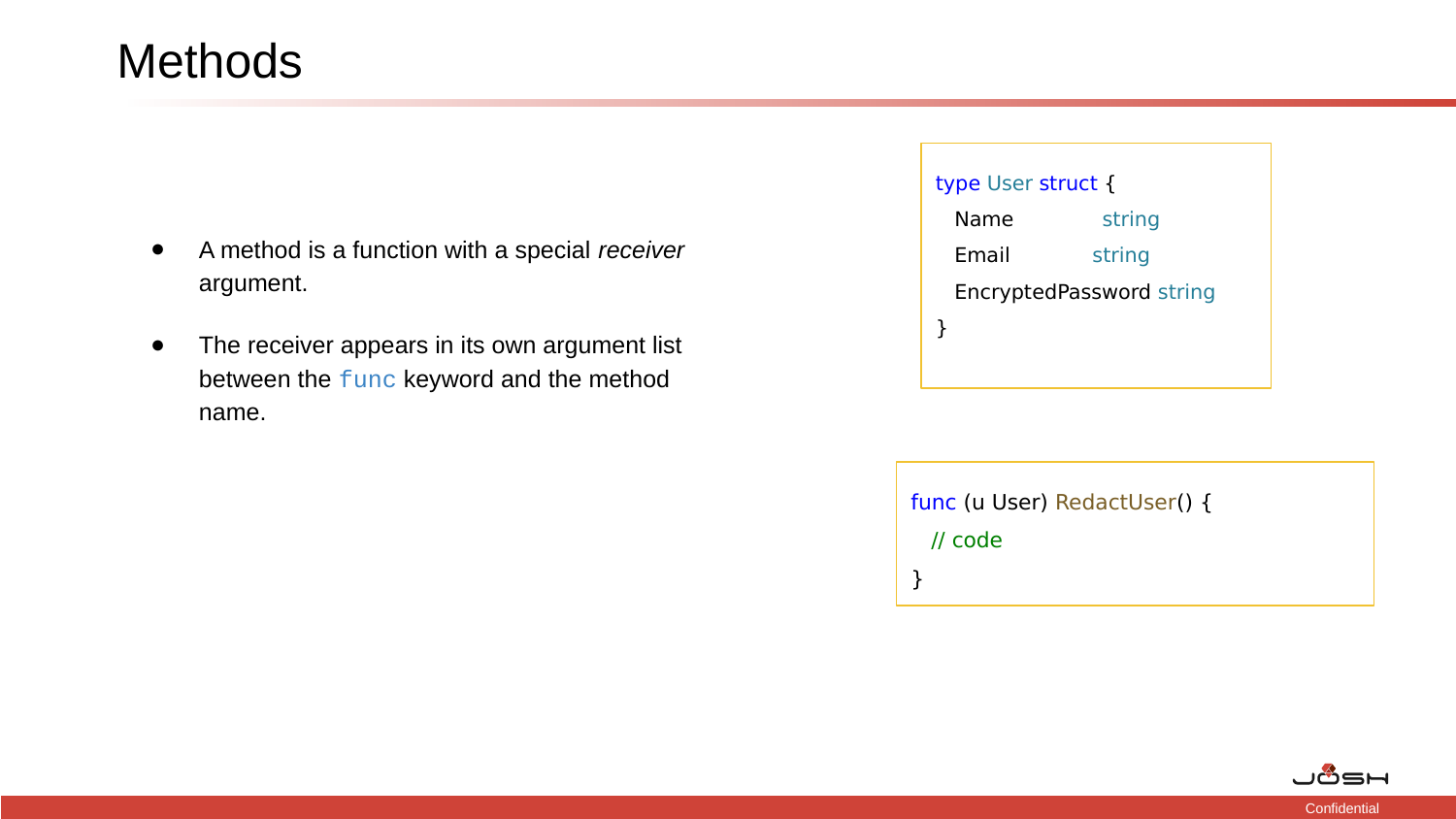

# Methods
type User struct {
   Name              string
   Email             string
   EncryptedPassword string
}

A method is a function with a special receiver argument.
The receiver appears in its own argument list between the func keyword and the method name.
func (u User) RedactUser() {
   // code
}